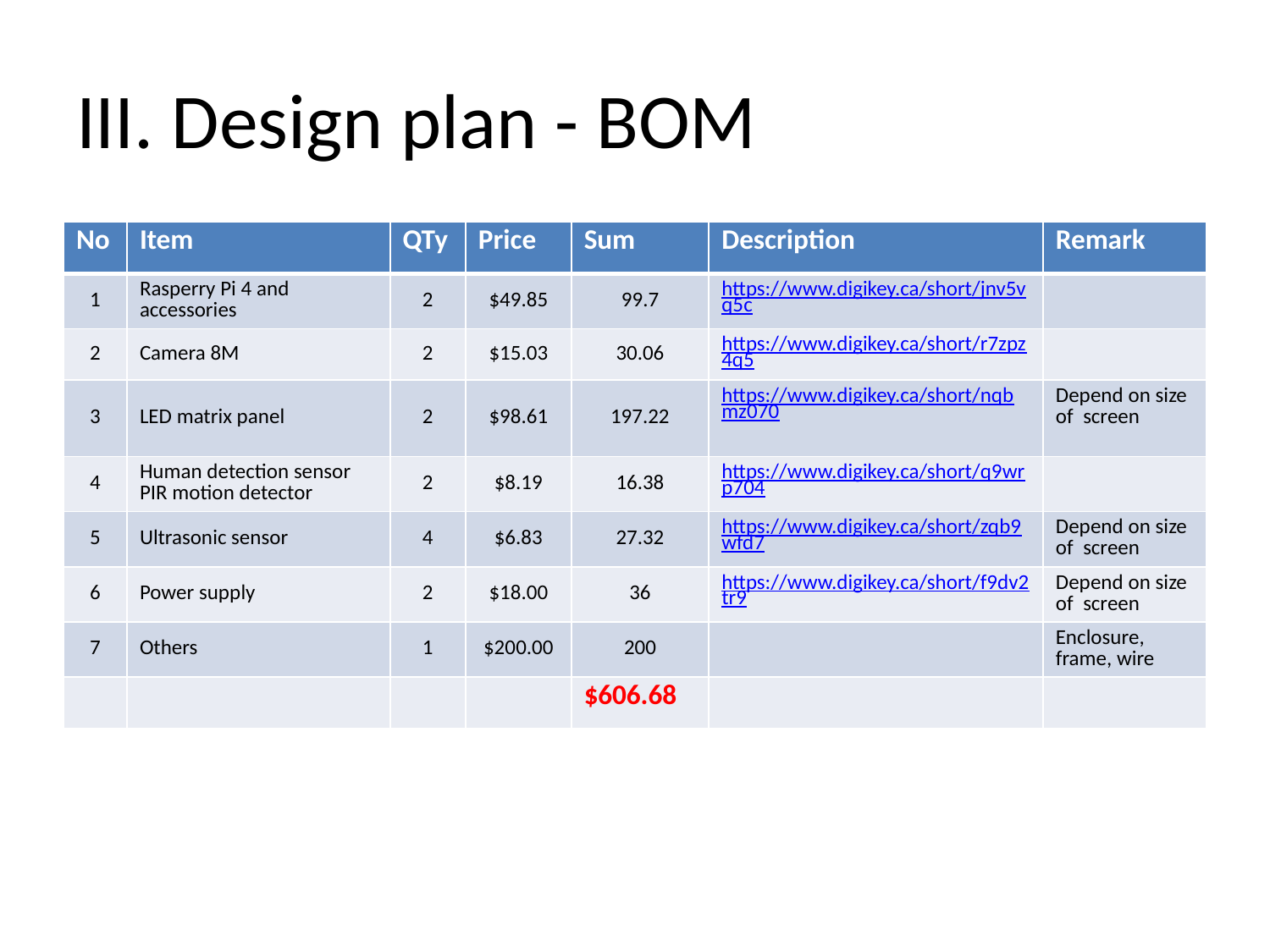

# III. Design plan - BOM
| No | Item | QTy | Price | Sum | Description | Remark |
| --- | --- | --- | --- | --- | --- | --- |
| 1 | Rasperry Pi 4 and accessories | 2 | $49.85 | 99.7 | https://www.digikey.ca/short/jnv5vq5c |  |
| 2 | Camera 8M | 2 | $15.03 | 30.06 | https://www.digikey.ca/short/r7zpz4q5 |  |
| 3 | LED matrix panel | 2 | $98.61 | 197.22 | https://www.digikey.ca/short/nqbmz070 | Depend on size of screen |
| 4 | Human detection sensor PIR motion detector | 2 | $8.19 | 16.38 | https://www.digikey.ca/short/q9wrp704 |  |
| 5 | Ultrasonic sensor | 4 | $6.83 | 27.32 | https://www.digikey.ca/short/zqb9wfd7 | Depend on size of screen |
| 6 | Power supply | 2 | $18.00 | 36 | https://www.digikey.ca/short/f9dv2tr9 | Depend on size of screen |
| 7 | Others | 1 | $200.00 | 200 |  | Enclosure, frame, wire |
|  |  |  |  | $606.68 |  |  |